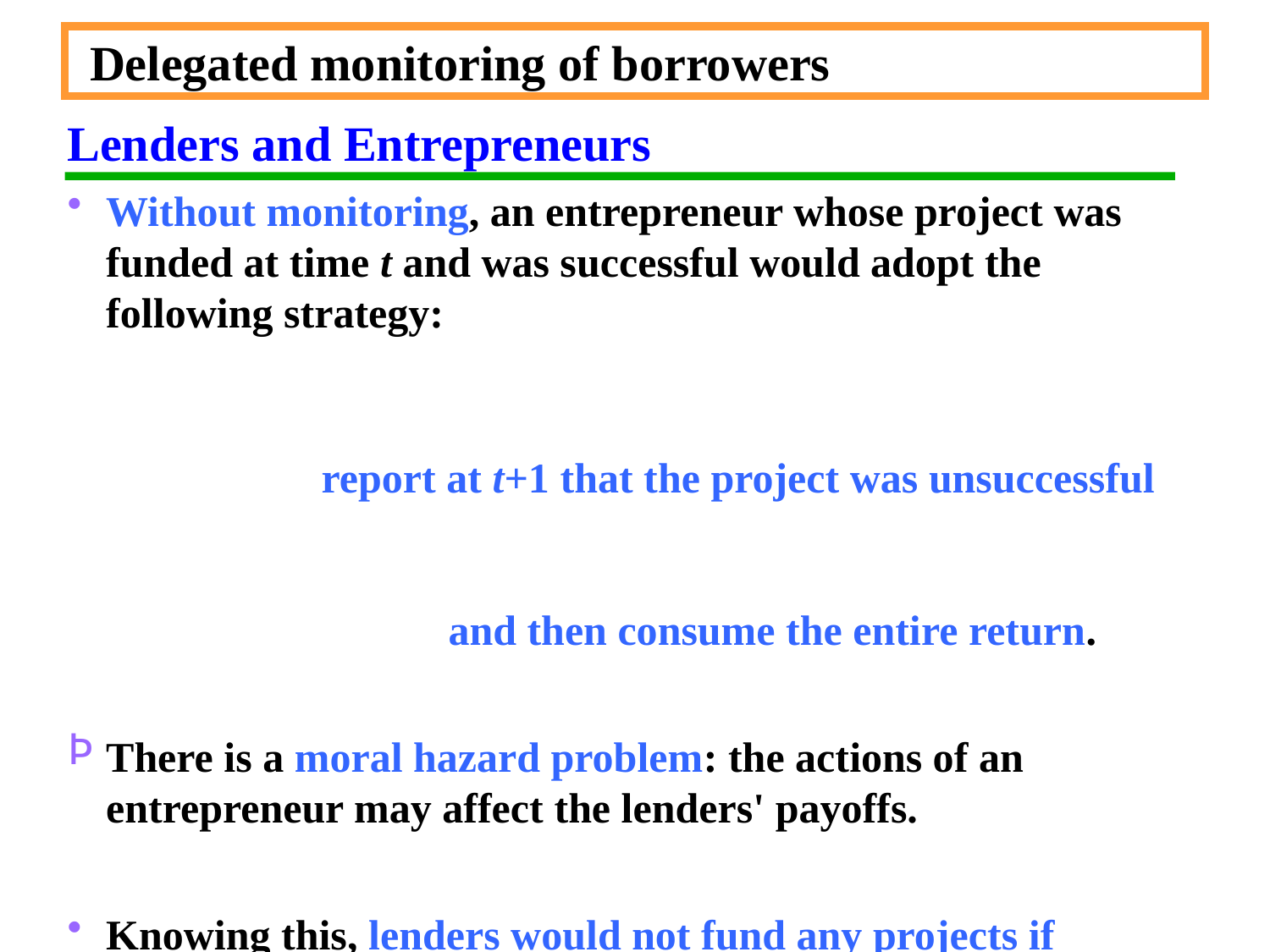

Delegated monitoring of borrowers
Lenders and Entrepreneurs
Without monitoring, an entrepreneur whose project was funded at time t and was successful would adopt the following strategy:
																				report at t+1 that the project was unsuccessful                      																				and then consume the entire return.

There is a moral hazard problem: the actions of an entrepreneur may affect the lenders' payoffs.

Knowing this, lenders would not fund any projects if monitoring never occurred.